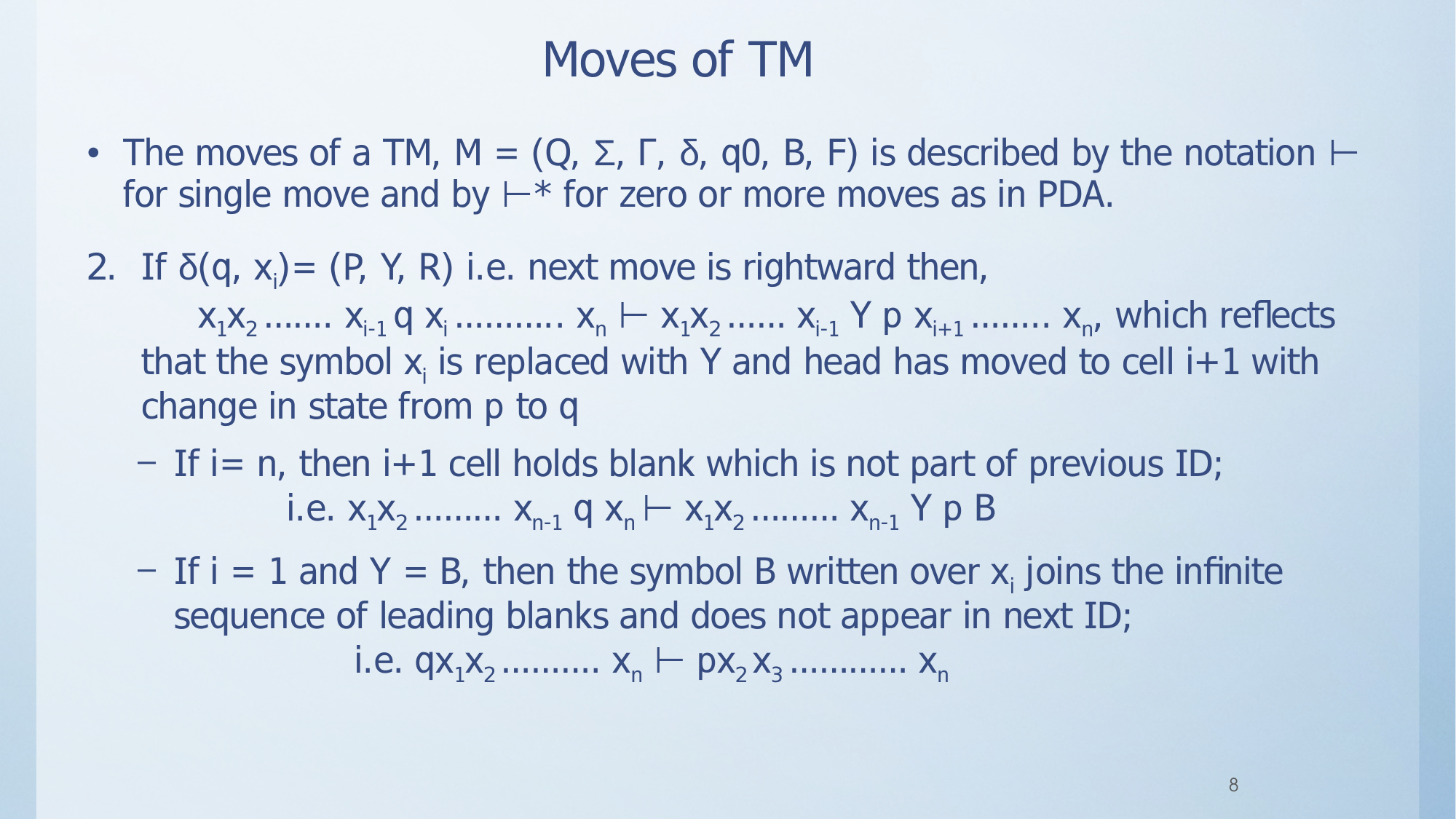

# Moves of TM
The moves of a TM, M = (Q, Σ, Г, δ, q0, B, F) is described by the notation ⊢ for single move and by ⊢* for zero or more moves as in PDA.
If δ(q, xi)= (P, Y, R) i.e. next move is rightward then,                                         x1x2 ……. xi-1 q xi ……….. xn ⊢ x1x2 …… xi-1 Y p xi+1 …….. xn, which reflects that the symbol xi is replaced with Y and head has moved to cell i+1 with change in state from p to q
If i= n, then i+1 cell holds blank which is not part of previous ID;                         i.e. x1x2 ……… xn-1 q xn ⊢ x1x2 ……… xn-1 Y p B
If i = 1 and Y = B, then the symbol B written over xi joins the infinite sequence of leading blanks and does not appear in next ID;                                       i.e. qx1x2 ………. xn ⊢ px2 x3 ………… xn

8